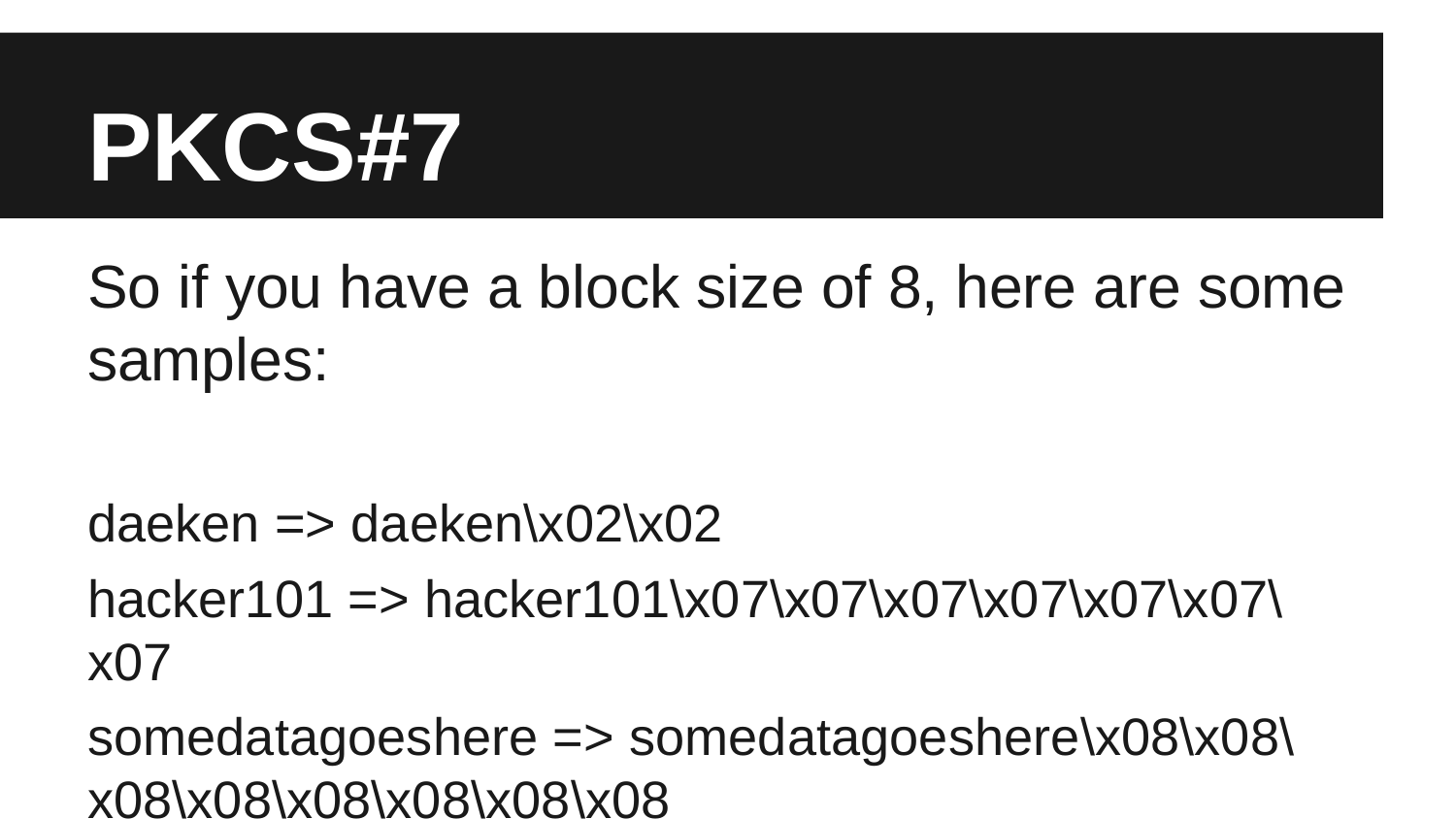

# PKCS#7
So if you have a block size of 8, here are some samples:

daeken => daeken\x02\x02
hacker101 => hacker101\x07\x07\x07\x07\x07\x07\x07
somedatagoeshere => somedatagoeshere\x08\x08\x08\x08\x08\x08\x08\x08

In the last case, we have 8 bytes of padding -- a whole block.